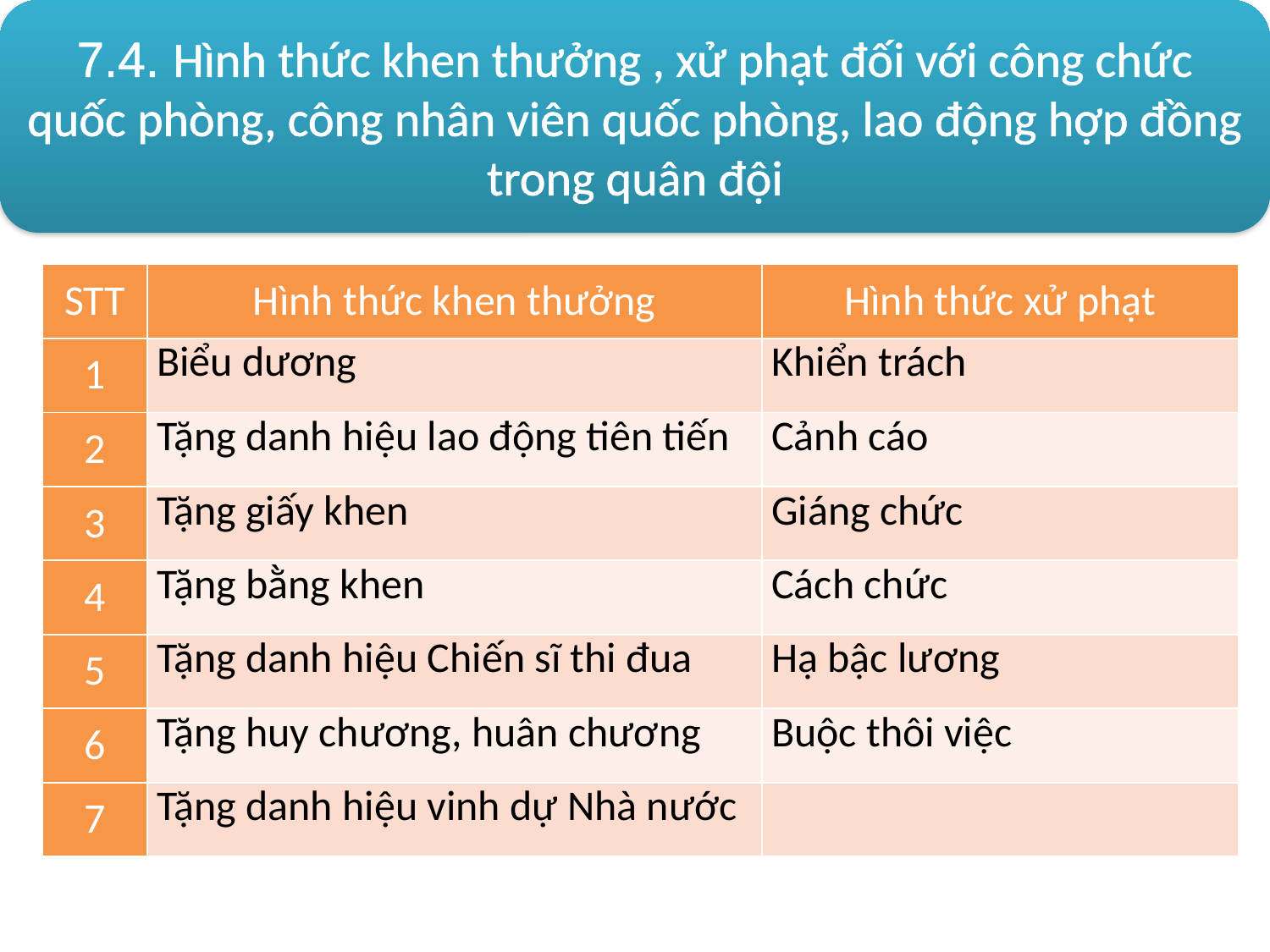

7.4. Hình thức khen thưởng , xử phạt đối với công chức quốc phòng, công nhân viên quốc phòng, lao động hợp đồng trong quân đội
| STT | Hình thức khen thưởng | Hình thức xử phạt |
| --- | --- | --- |
| 1 | Biểu dương | Khiển trách |
| 2 | Tặng danh hiệu lao động tiên tiến | Cảnh cáo |
| 3 | Tặng giấy khen | Giáng chức |
| 4 | Tặng bằng khen | Cách chức |
| 5 | Tặng danh hiệu Chiến sĩ thi đua | Hạ bậc lương |
| 6 | Tặng huy chương, huân chương | Buộc thôi việc |
| 7 | Tặng danh hiệu vinh dự Nhà nước |  |